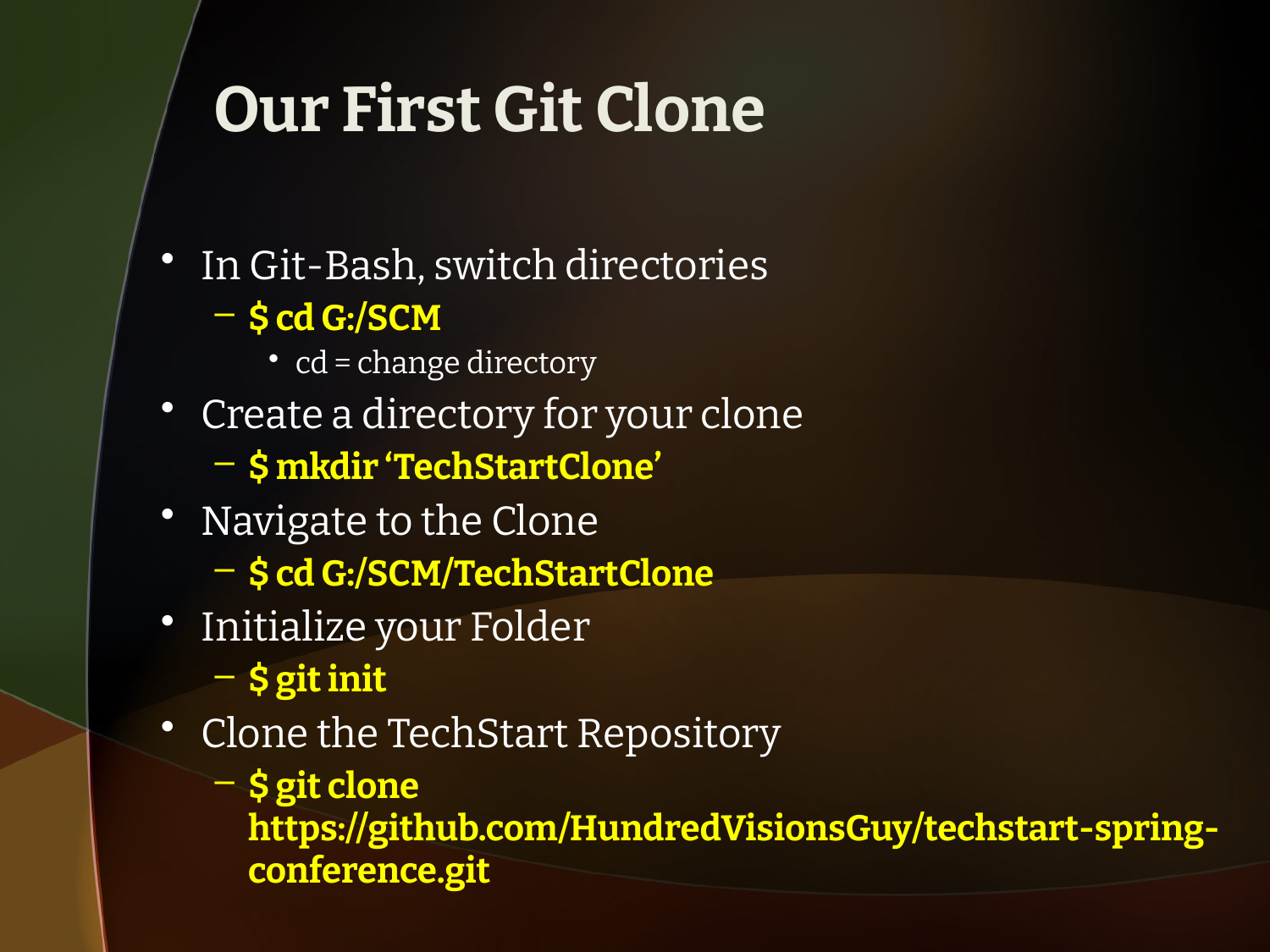

# Our First Git Clone
In Git-Bash, switch directories
$ cd G:/SCM
cd = change directory
Create a directory for your clone
$ mkdir ‘TechStartClone’
Navigate to the Clone
$ cd G:/SCM/TechStartClone
Initialize your Folder
$ git init
Clone the TechStart Repository
$ git clone https://github.com/HundredVisionsGuy/techstart-spring-conference.git